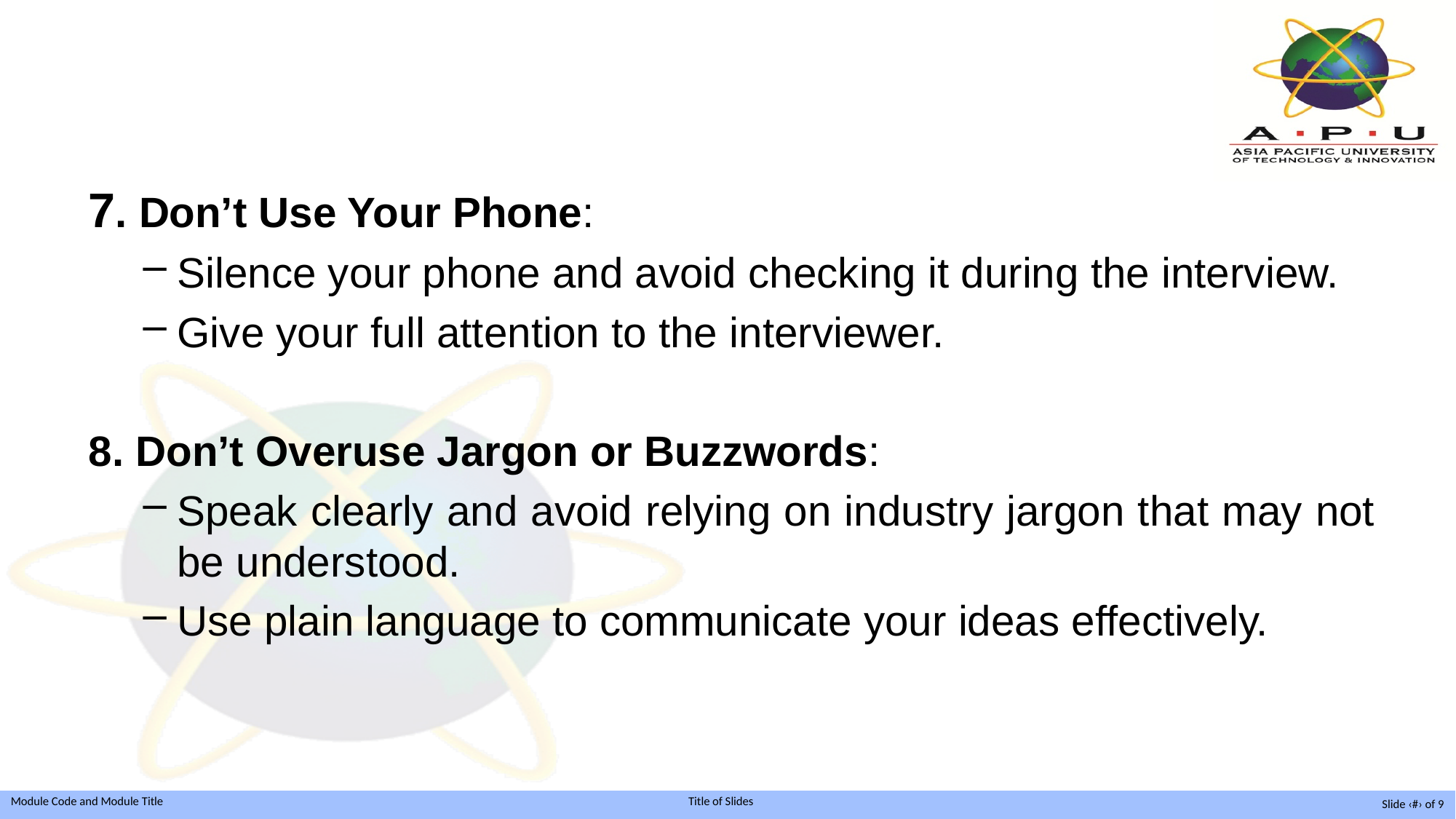

7. Don’t Use Your Phone:
Silence your phone and avoid checking it during the interview.
Give your full attention to the interviewer.

8. Don’t Overuse Jargon or Buzzwords:
Speak clearly and avoid relying on industry jargon that may not be understood.
Use plain language to communicate your ideas effectively.
Slide ‹#› of 9